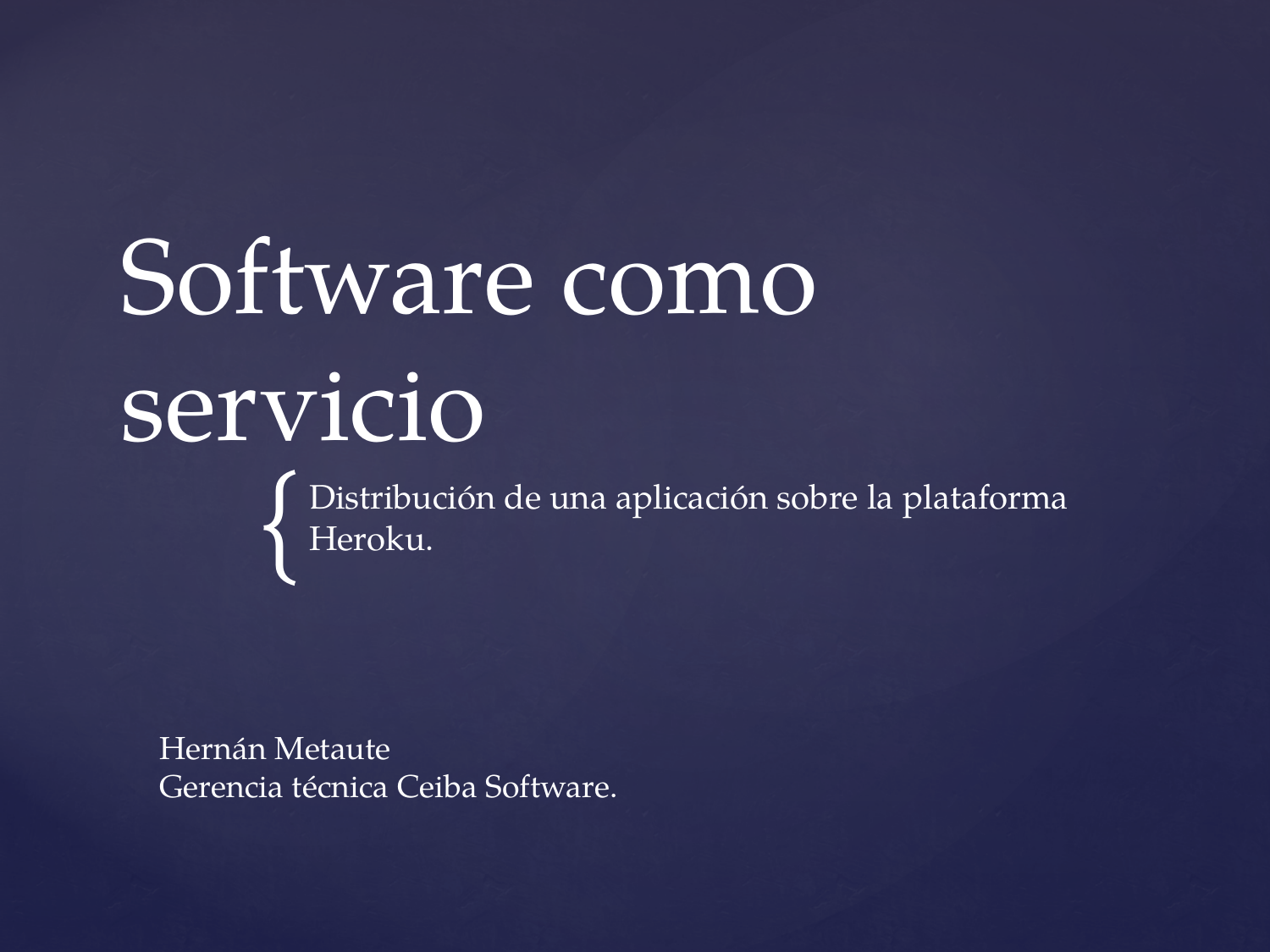

# Software como servicio
Distribución de una aplicación sobre la plataforma Heroku.
Hernán Metaute
Gerencia técnica Ceiba Software.